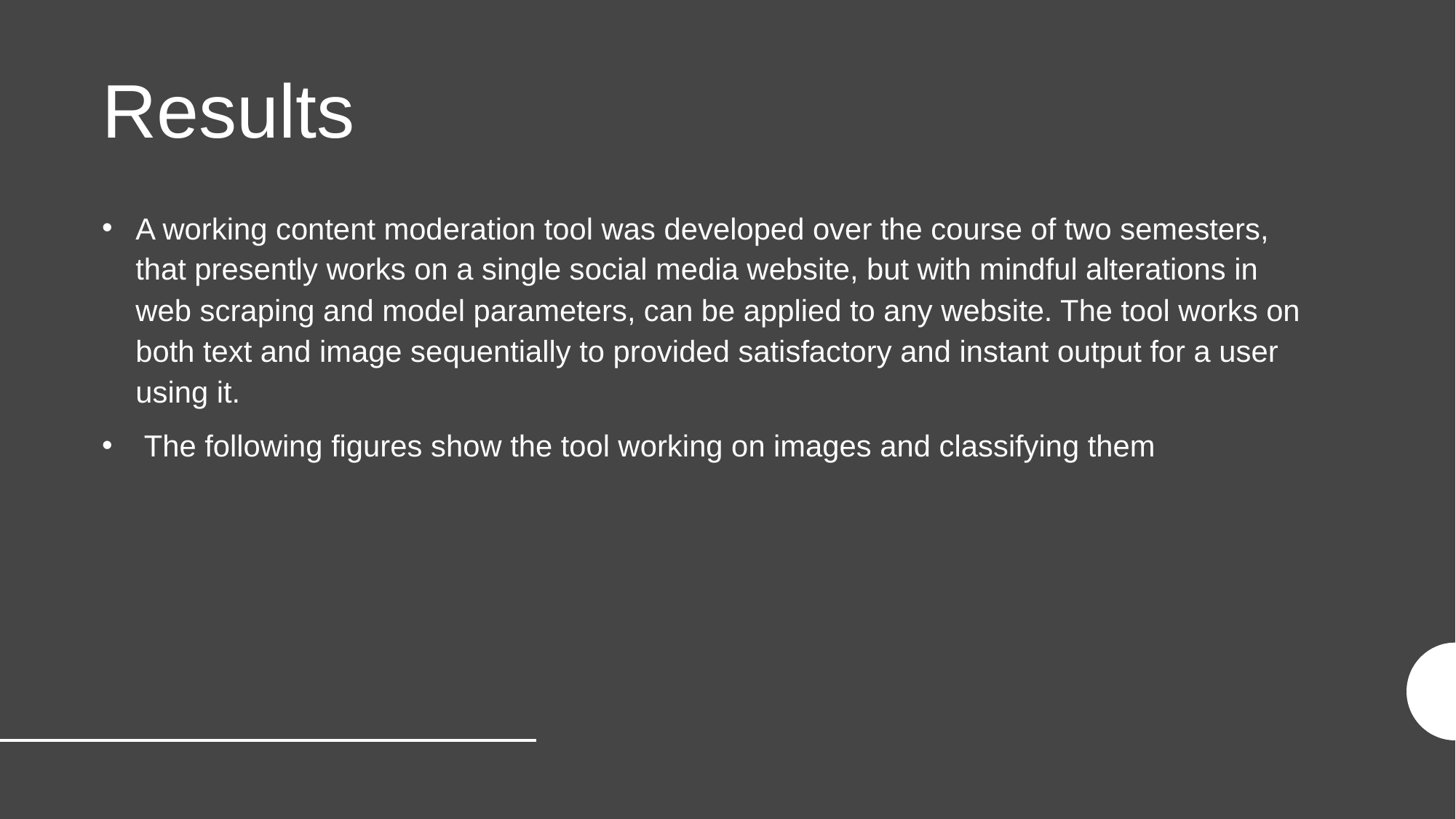

# Results
A working content moderation tool was developed over the course of two semesters, that presently works on a single social media website, but with mindful alterations in web scraping and model parameters, can be applied to any website. The tool works on both text and image sequentially to provided satisfactory and instant output for a user using it.
 The following figures show the tool working on images and classifying them